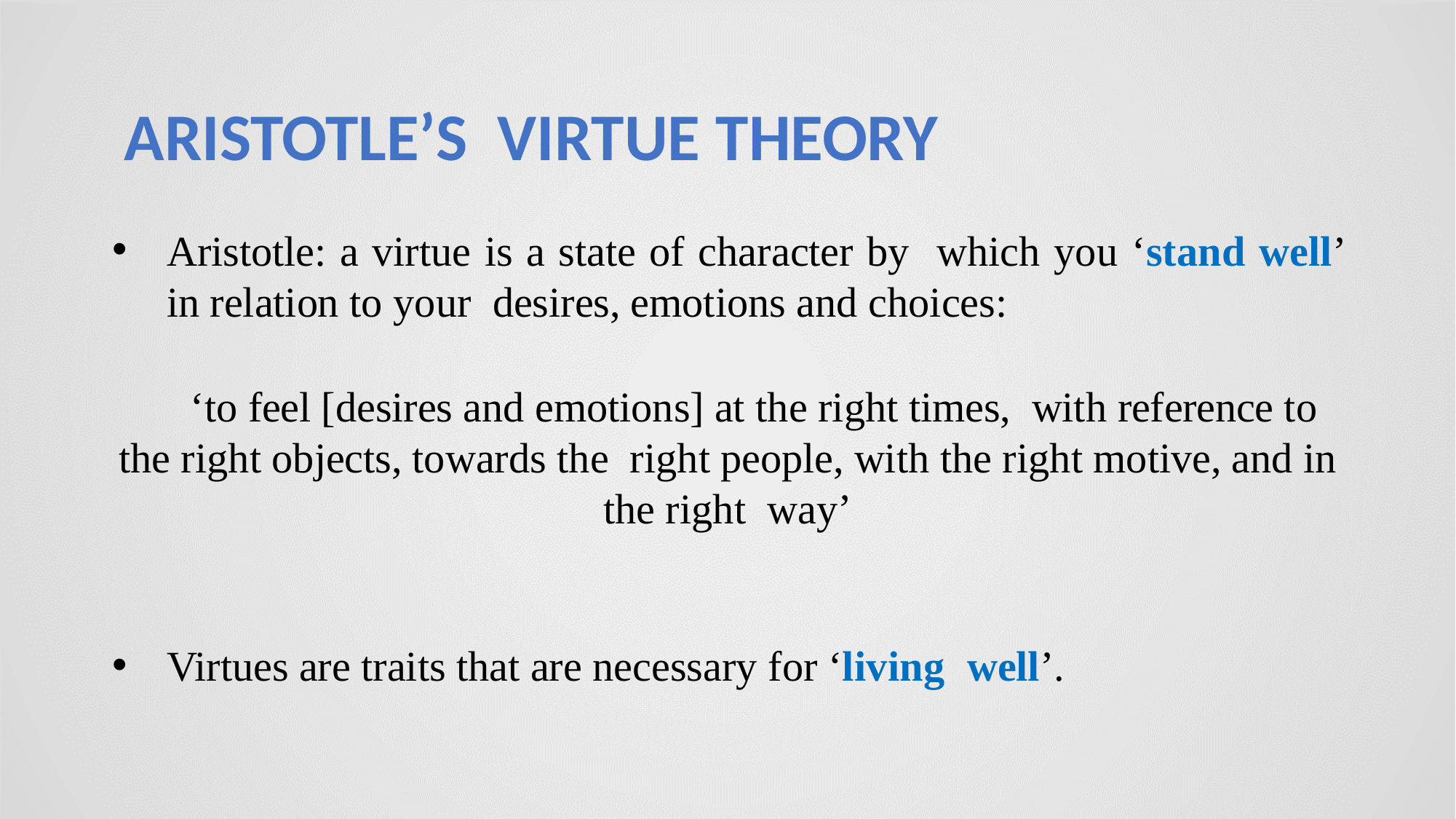

# ARISTOTLE’S  VIRTUE THEORY
Aristotle: a virtue is a state of character by  which you ‘stand well’ in relation to your  desires, emotions and choices:

     ‘to feel [desires and emotions] at the right times,  with reference to the right objects, towards the  right people, with the right motive, and in the right  way’

Virtues are traits that are necessary for ‘living  well’.